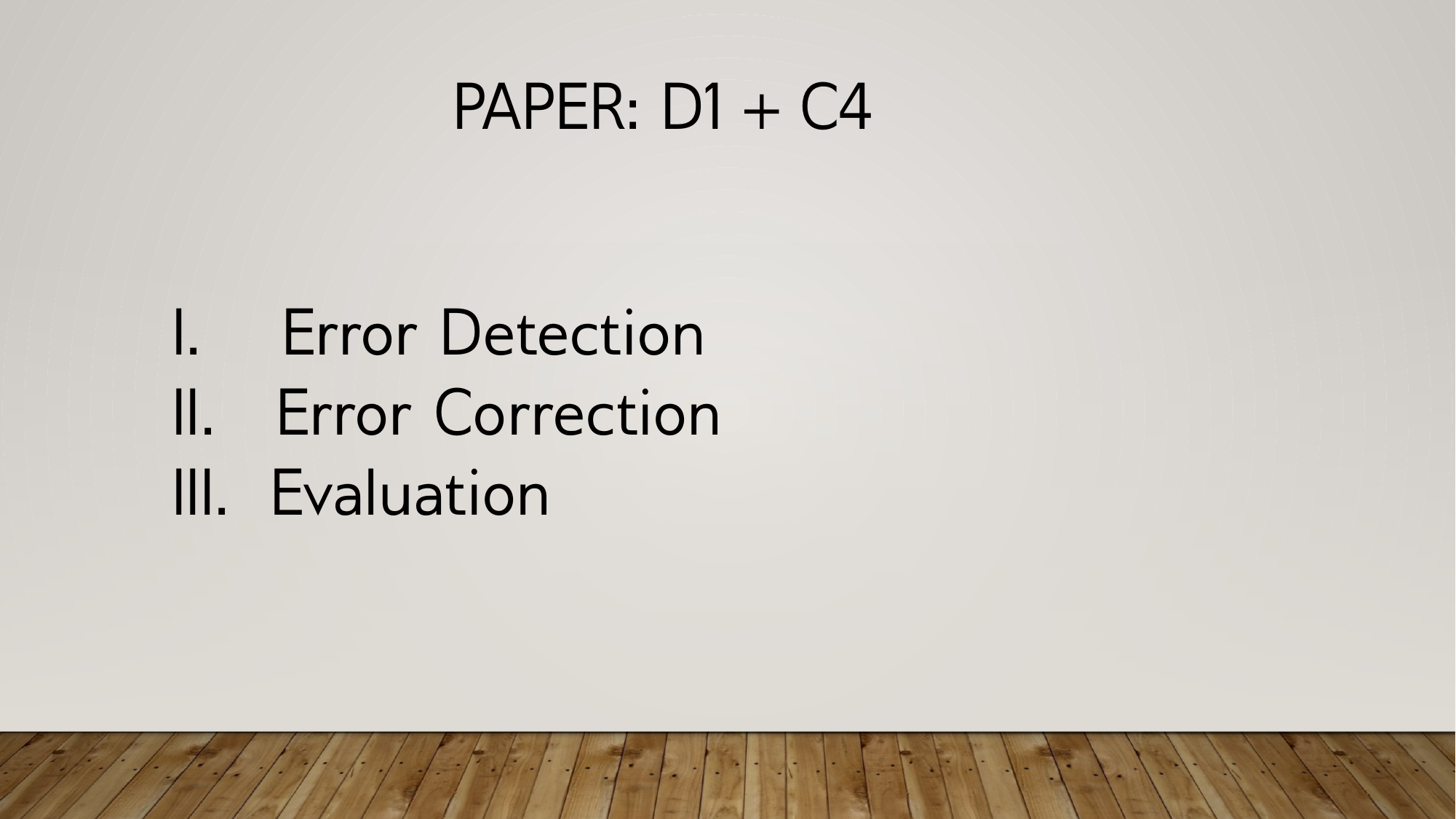

PAPER: D1 + C4
I.    Error Detection
II.   Error Correction
III.  Evaluation